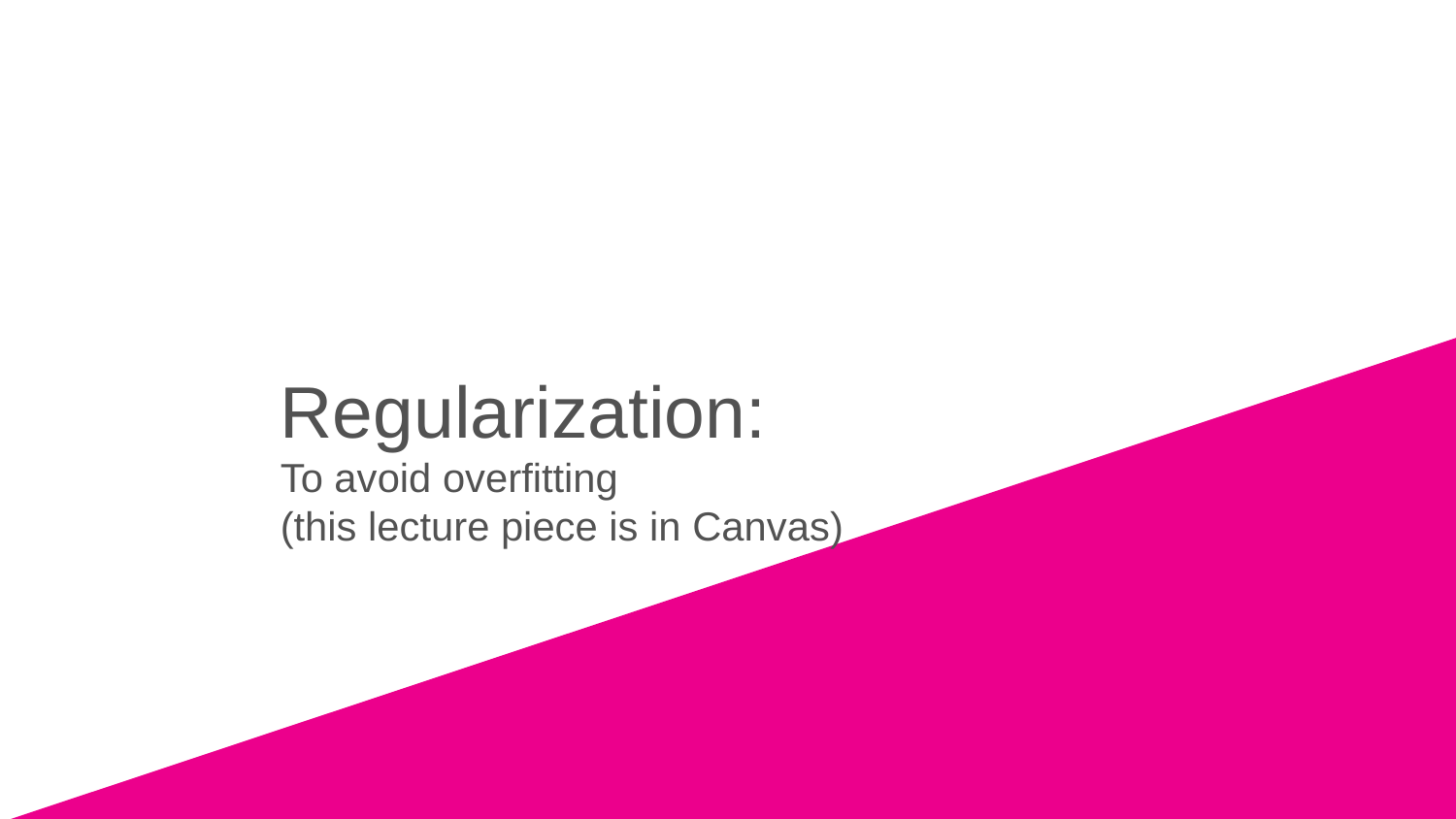

# Regularization: To avoid overfitting (this lecture piece is in Canvas)